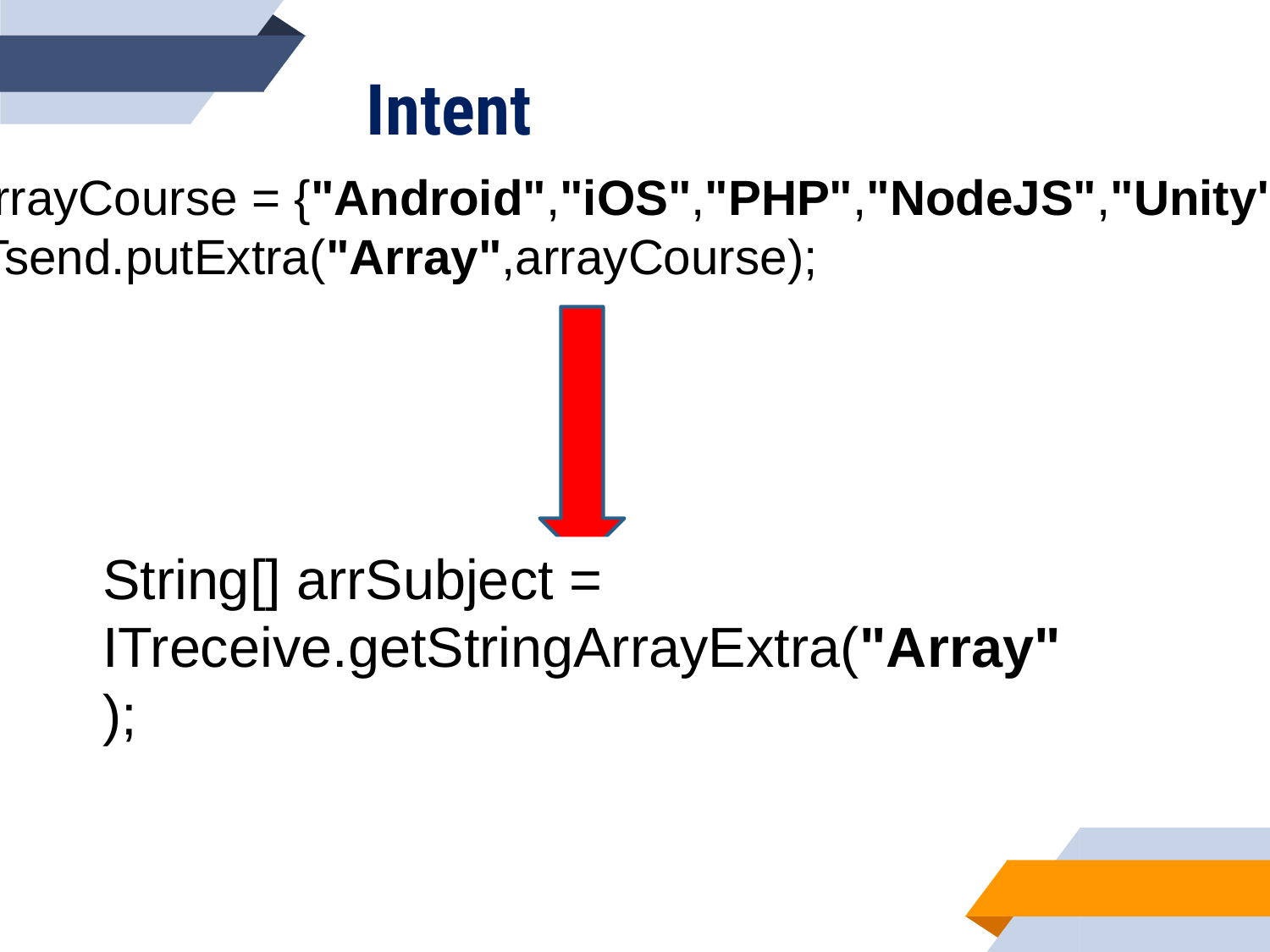

# Intent
arrayCourse = {"Android","iOS","PHP","NodeJS","Unity"};
ITsend.putExtra("Array",arrayCourse);

String[] arrSubject = ITreceive.getStringArrayExtra("Array");